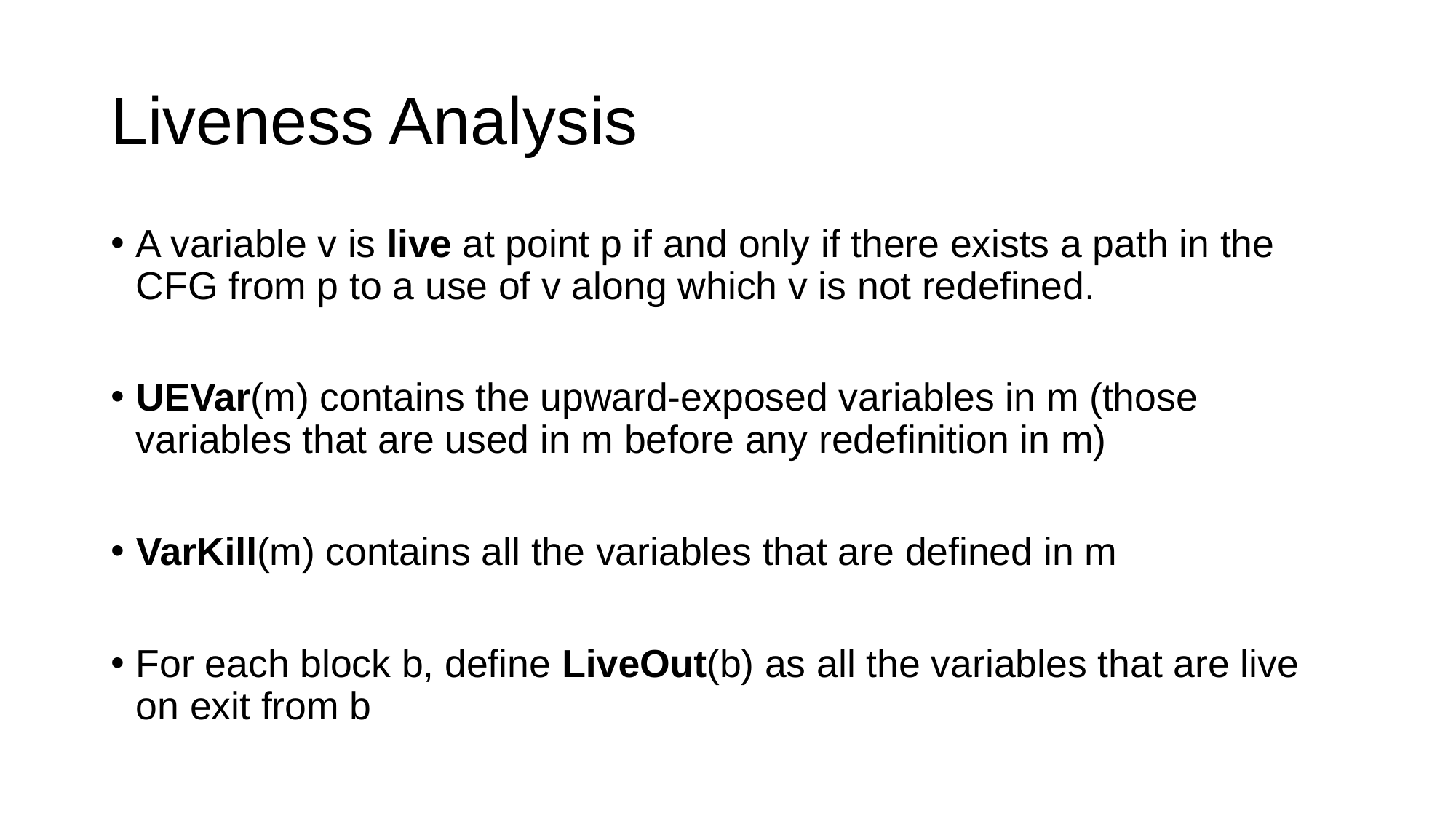

# Liveness Analysis
A variable v is live at point p if and only if there exists a path in the CFG from p to a use of v along which v is not redefined.

UEVar(m) contains the upward-exposed variables in m (those variables that are used in m before any redefinition in m)

VarKill(m) contains all the variables that are defined in m

For each block b, define LiveOut(b) as all the variables that are live on exit from b